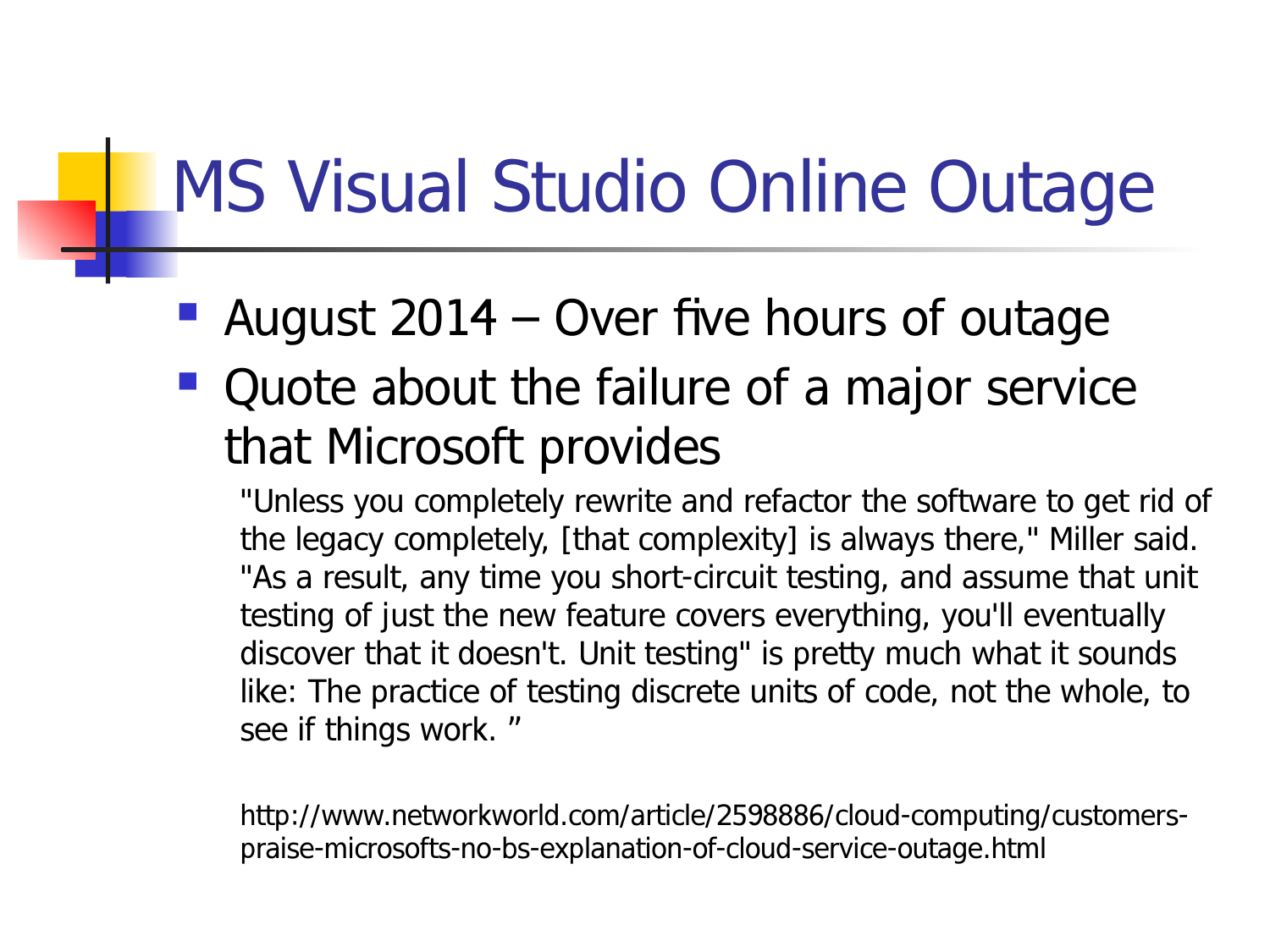

# MS Visual Studio Online Outage
August 2014 – Over five hours of outage
Quote about the failure of a major service that Microsoft provides
"Unless you completely rewrite and refactor the software to get rid of the legacy completely, [that complexity] is always there," Miller said. "As a result, any time you short-circuit testing, and assume that unit testing of just the new feature covers everything, you'll eventually discover that it doesn't. Unit testing" is pretty much what it sounds like: The practice of testing discrete units of code, not the whole, to see if things work. ”

http://www.networkworld.com/article/2598886/cloud-computing/customers-praise-microsofts-no-bs-explanation-of-cloud-service-outage.html